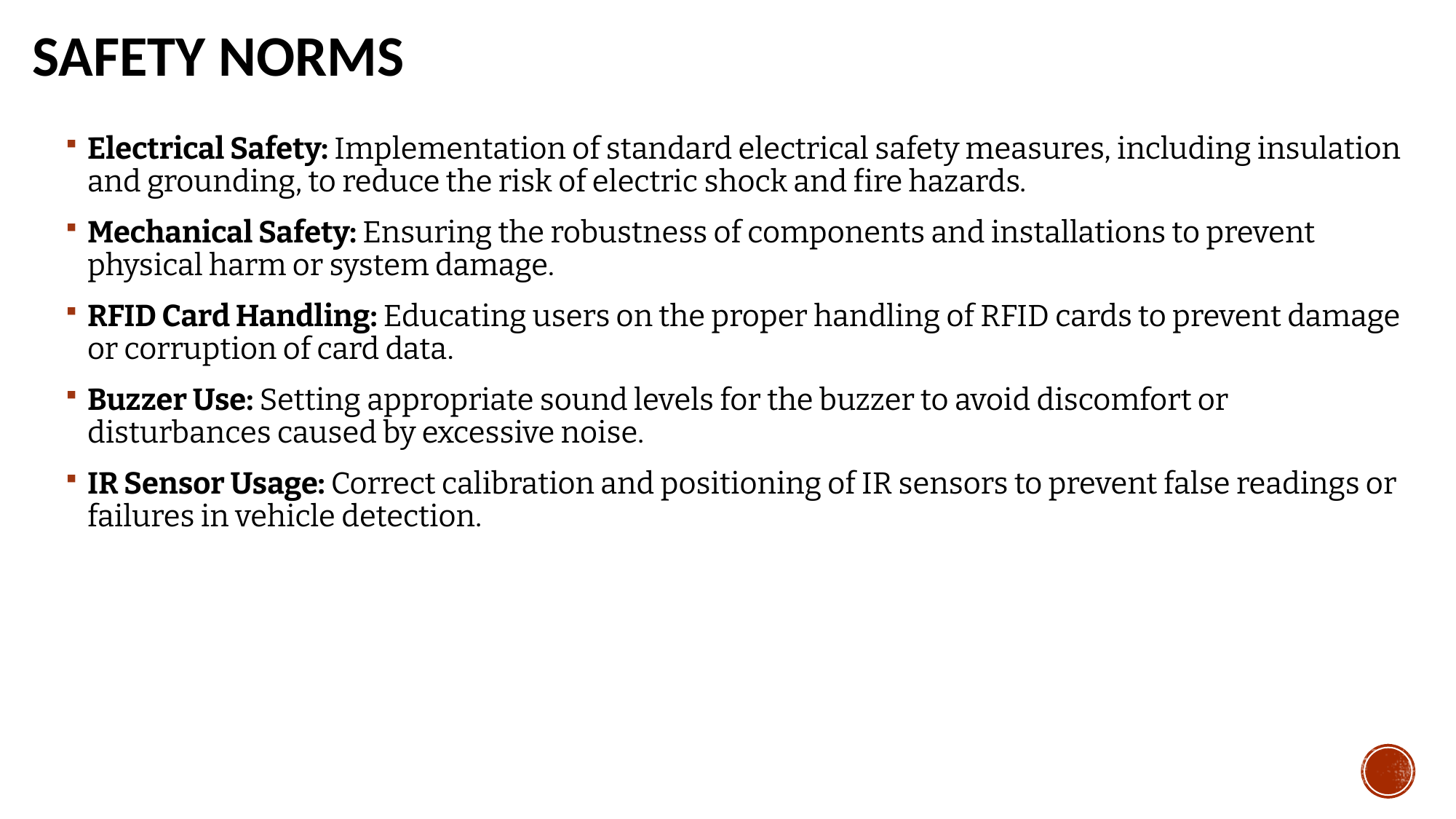

# Safety Norms
Electrical Safety: Implementation of standard electrical safety measures, including insulation and grounding, to reduce the risk of electric shock and fire hazards.
Mechanical Safety: Ensuring the robustness of components and installations to prevent physical harm or system damage.
RFID Card Handling: Educating users on the proper handling of RFID cards to prevent damage or corruption of card data.
Buzzer Use: Setting appropriate sound levels for the buzzer to avoid discomfort or disturbances caused by excessive noise.
IR Sensor Usage: Correct calibration and positioning of IR sensors to prevent false readings or failures in vehicle detection.